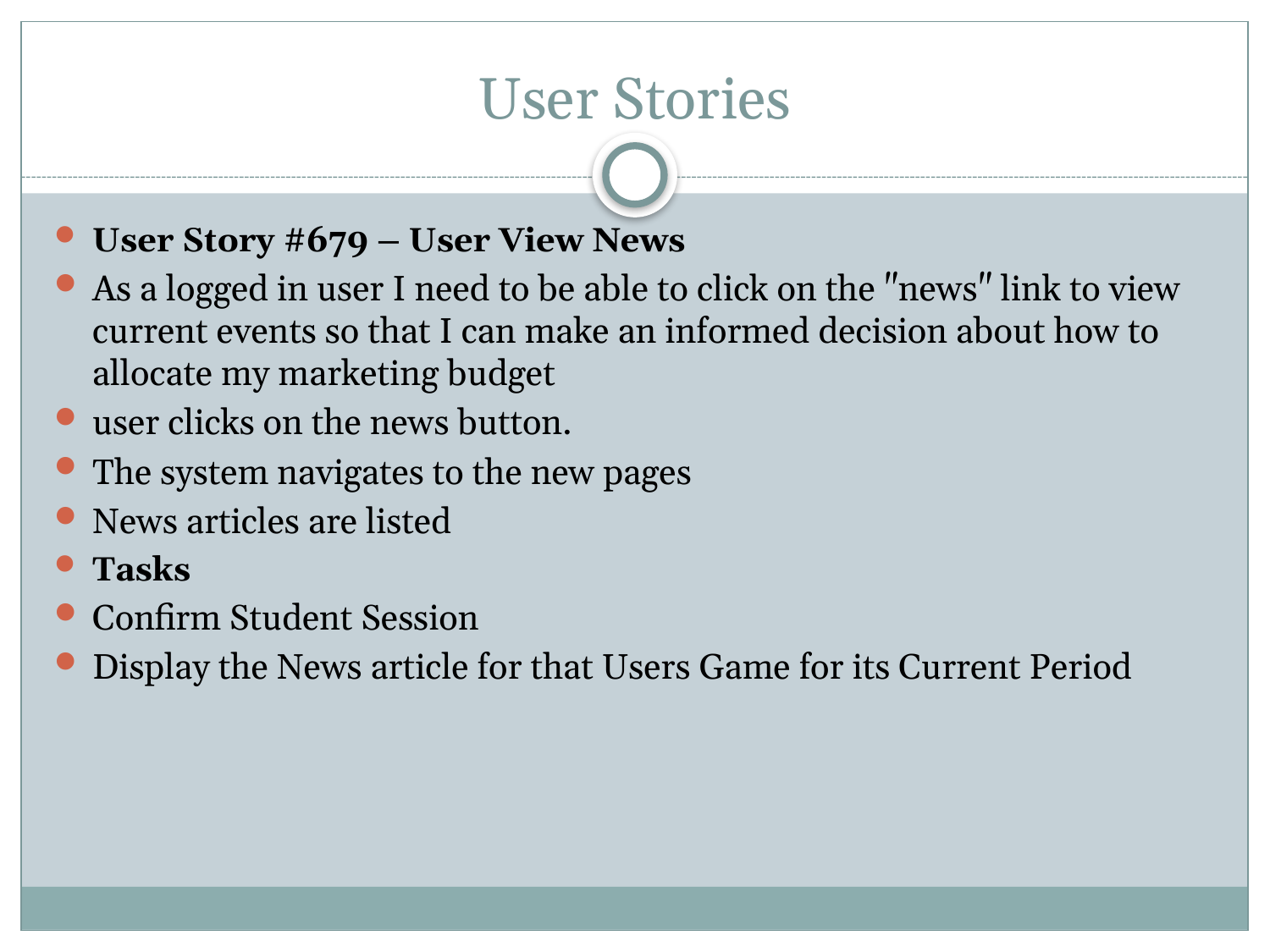

# User Stories
User Story #679 – User View News
As a logged in user I need to be able to click on the "news" link to view current events so that I can make an informed decision about how to allocate my marketing budget
user clicks on the news button.
The system navigates to the new pages
News articles are listed
Tasks
Confirm Student Session
Display the News article for that Users Game for its Current Period